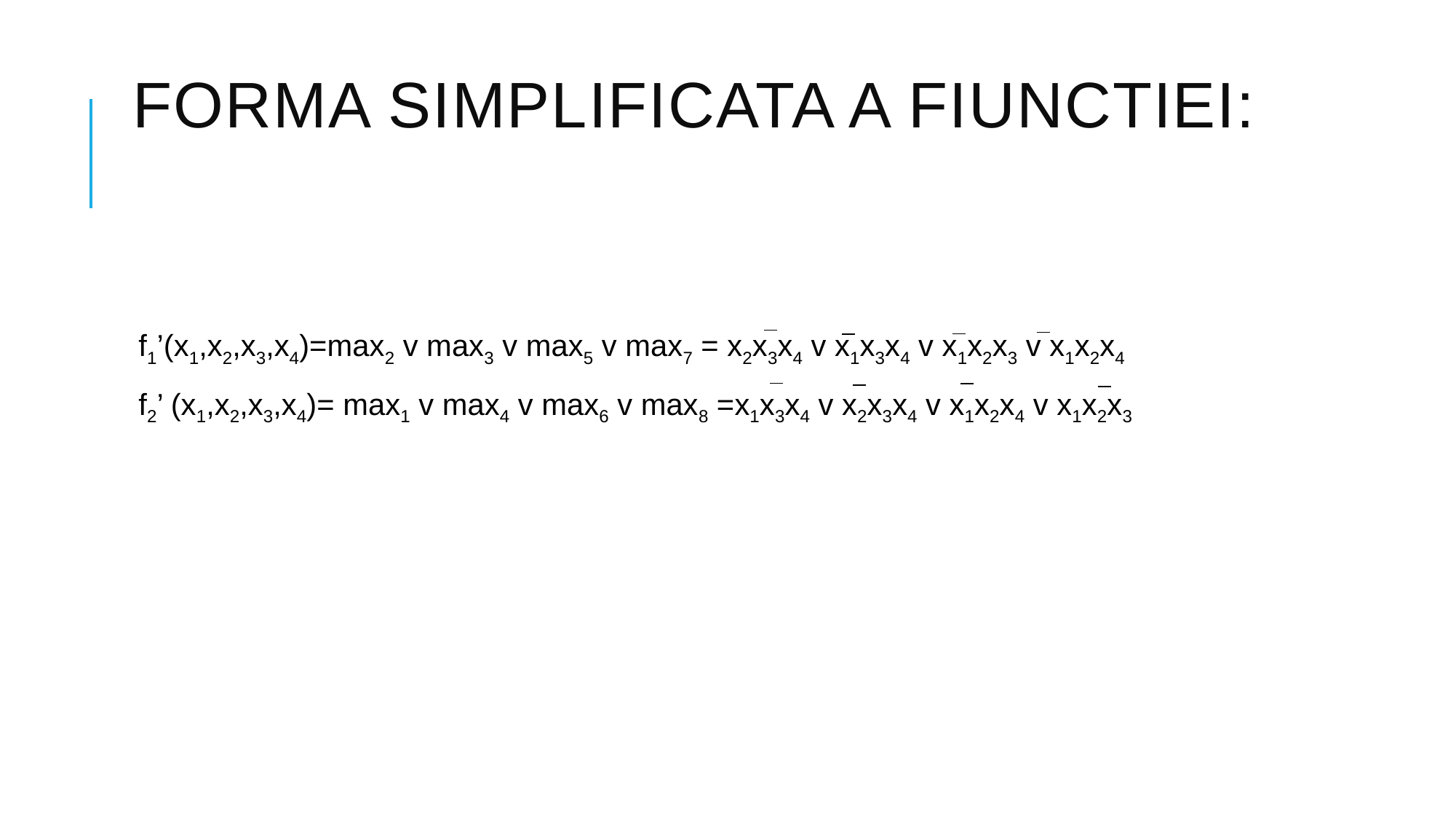

# Forma simplificata a fiunctiei:

f1’(x1,x2,x3,x4)=max2 v max3 v max5 v max7 = x2x3x4 v x1x3x4 v x1x2x3 v x1x2x4
f2’ (x1,x2,x3,x4)= max1 v max4 v max6 v max8 =x1x3x4 v x2x3x4 v x1x2x4 v x1x2x3